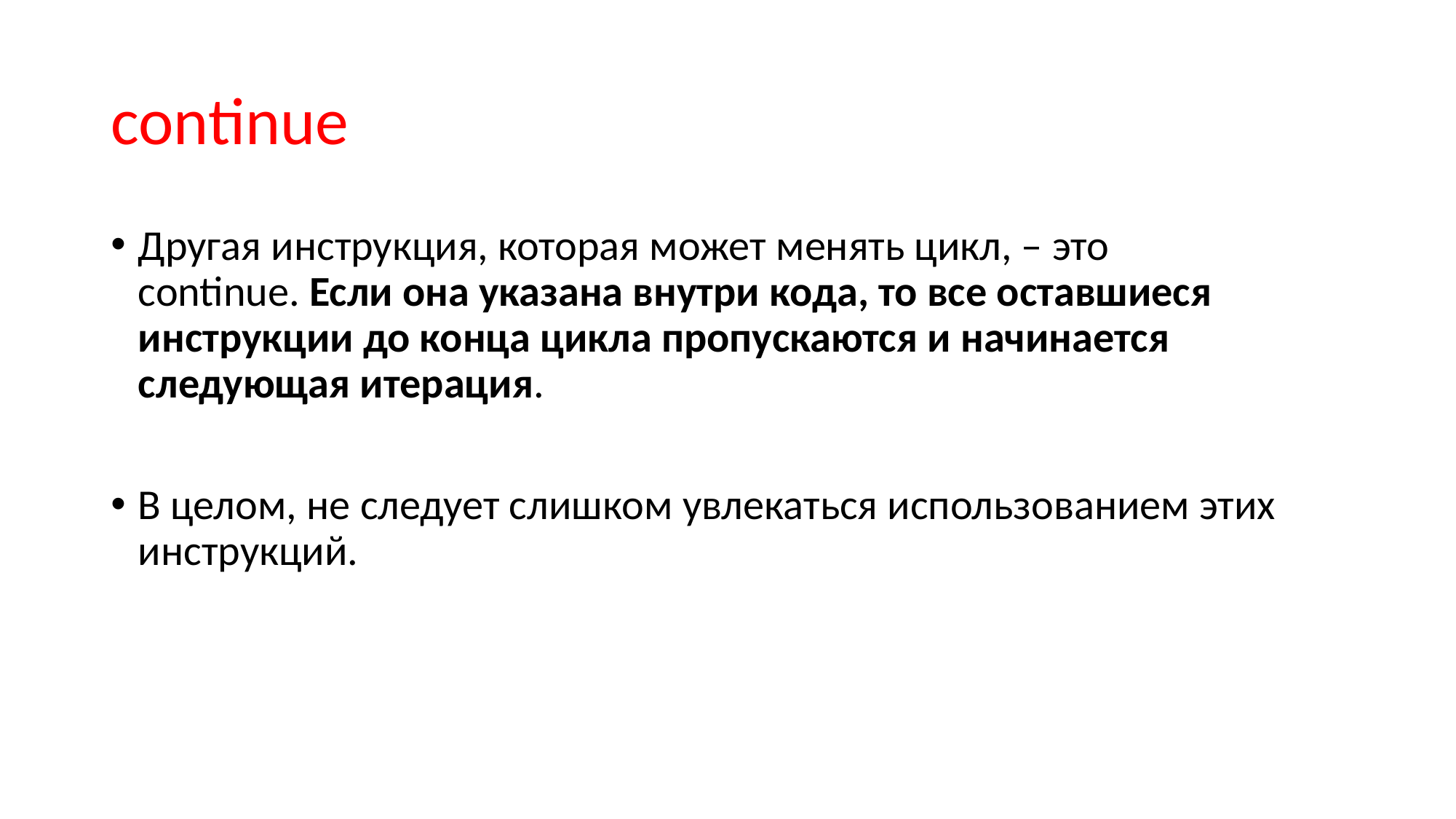

# continue
Другая инструкция, которая может менять цикл, – это continue. Если она указана внутри кода, то все оставшиеся инструкции до конца цикла пропускаются и начинается следующая итерация.

В целом, не следует слишком увлекаться использованием этих инструкций.